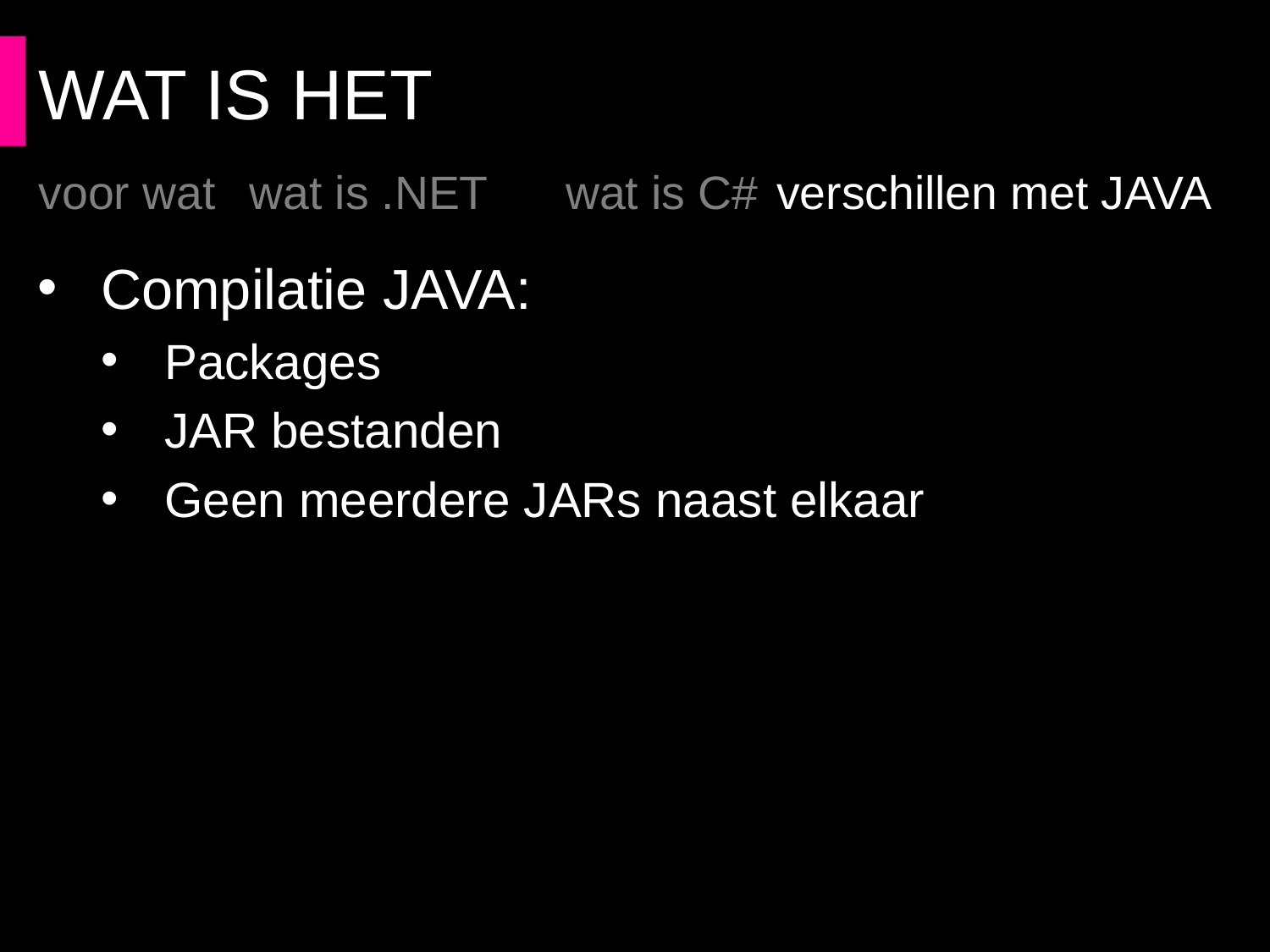

# WAT IS HET
voor wat	wat is .NET	wat is C#	verschillen met JAVA
Compilatie JAVA:
Packages
JAR bestanden
Geen meerdere JARs naast elkaar